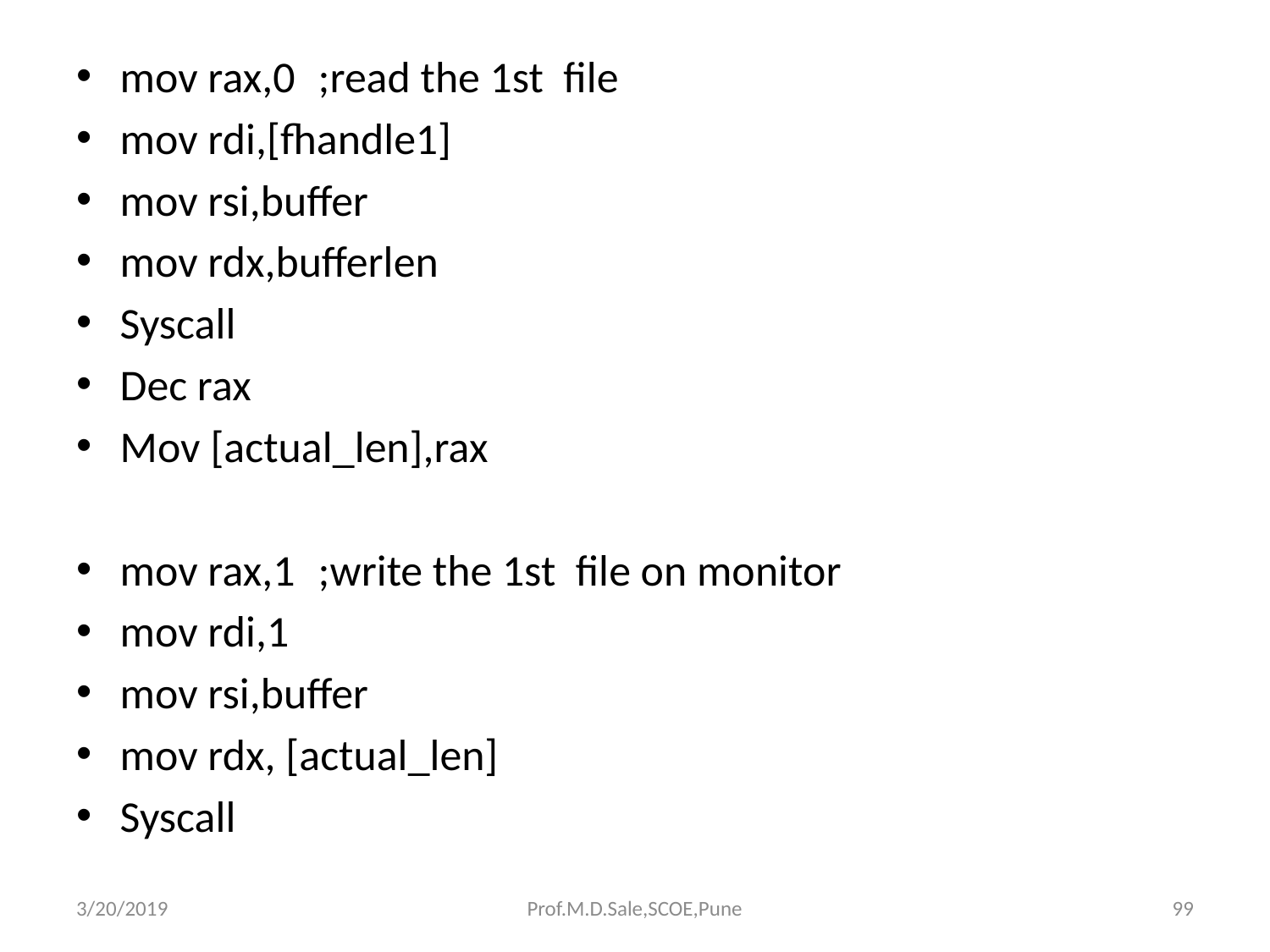

#
mov rax,0			;read the 1st  file
mov rdi,[fhandle1]
mov rsi,buffer
mov rdx,bufferlen
Syscall
Dec rax
Mov [actual_len],rax

mov rax,1			;write the 1st  file on monitor
mov rdi,1
mov rsi,buffer
mov rdx, [actual_len]
Syscall

3/20/2019
Prof.M.D.Sale,SCOE,Pune
99